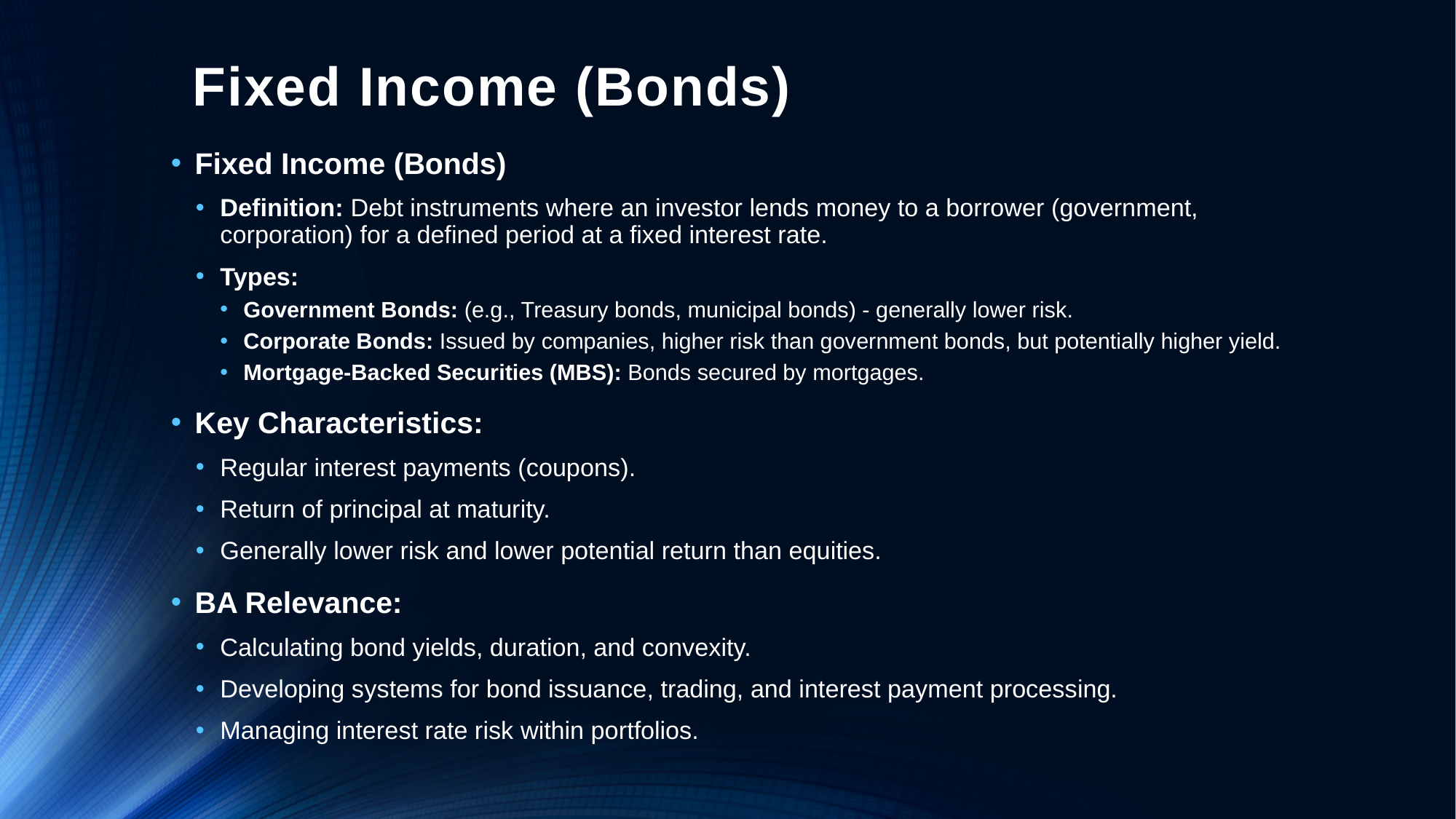

# Fixed Income (Bonds)
Fixed Income (Bonds)
Definition: Debt instruments where an investor lends money to a borrower (government, corporation) for a defined period at a fixed interest rate.
Types:
Government Bonds: (e.g., Treasury bonds, municipal bonds) - generally lower risk.
Corporate Bonds: Issued by companies, higher risk than government bonds, but potentially higher yield.
Mortgage-Backed Securities (MBS): Bonds secured by mortgages.
Key Characteristics:
Regular interest payments (coupons).
Return of principal at maturity.
Generally lower risk and lower potential return than equities.
BA Relevance:
Calculating bond yields, duration, and convexity.
Developing systems for bond issuance, trading, and interest payment processing.
Managing interest rate risk within portfolios.